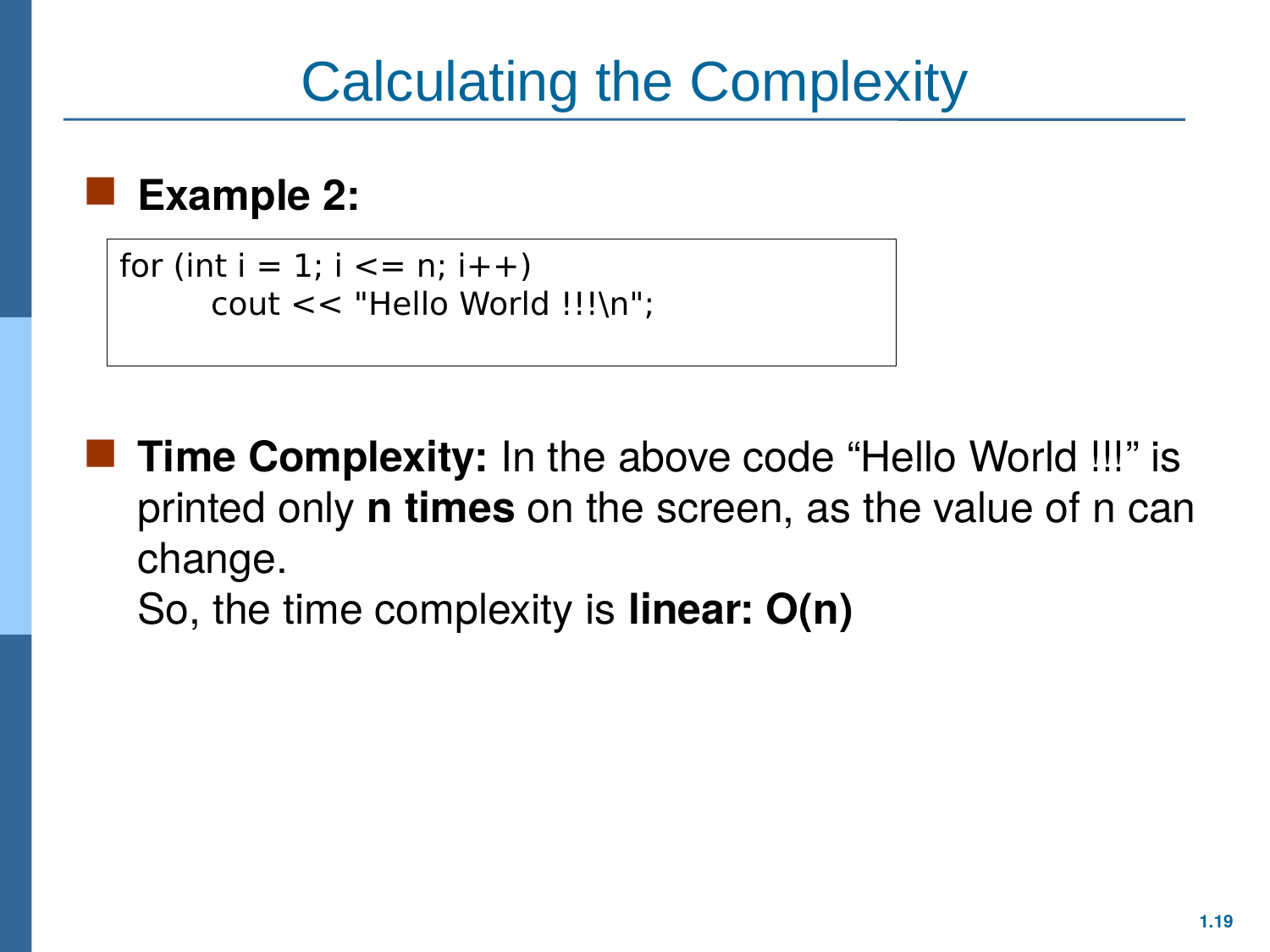

# Calculating the Complexity
Example 2:

Time Complexity: In the above code “Hello World !!!” is printed only n times on the screen, as the value of n can change. 
So, the time complexity is linear: O(n)

for (int i = 1; i <= n; i++)
         cout << "Hello World !!!\n";